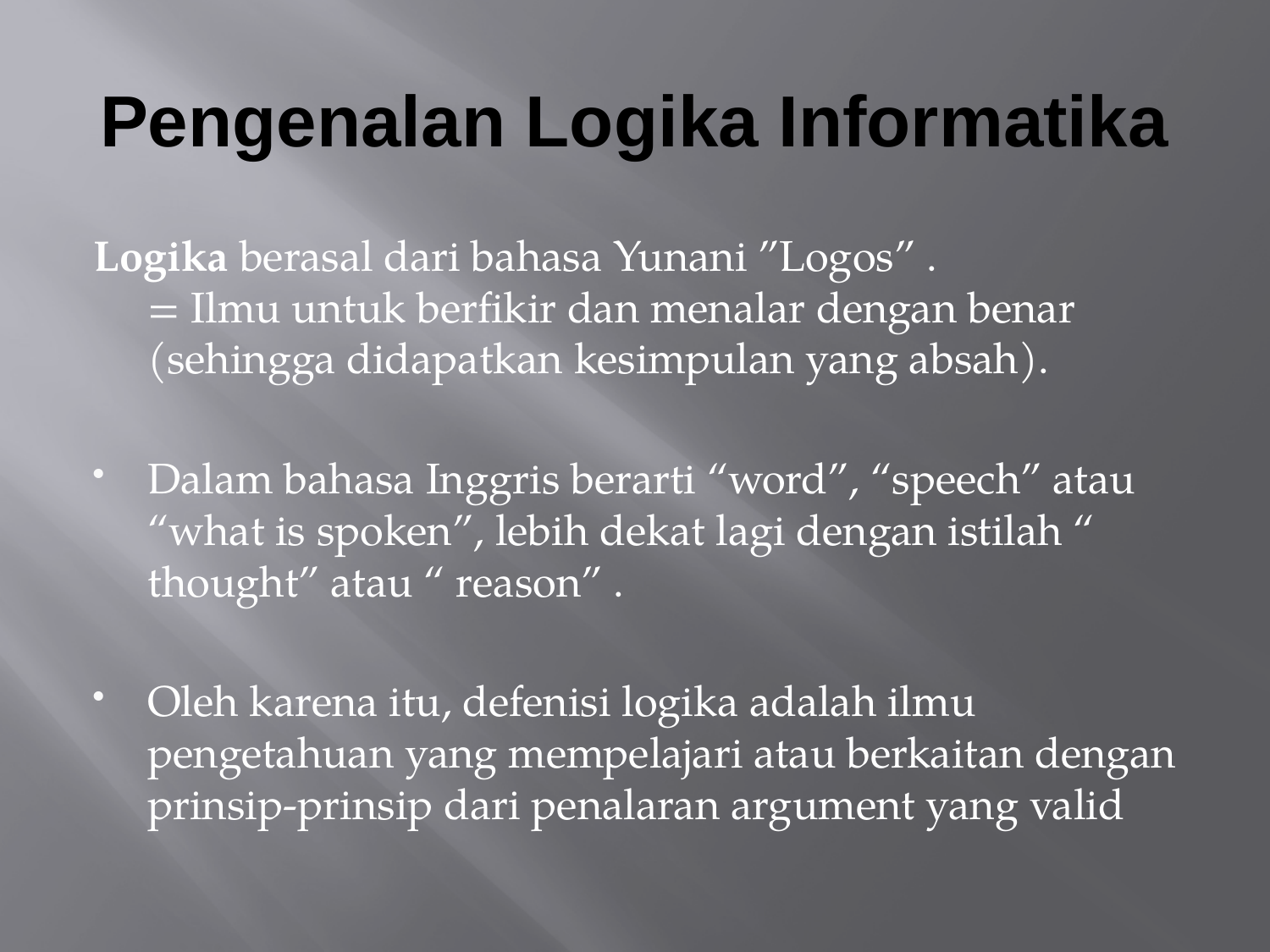

# Pengenalan Logika Informatika
Logika berasal dari bahasa Yunani ”Logos” .
= Ilmu untuk berfikir dan menalar dengan benar (sehingga didapatkan kesimpulan yang absah).

Dalam bahasa Inggris berarti “word”, “speech” atau “what is spoken”, lebih dekat lagi dengan istilah “ thought” atau “ reason” .

Oleh karena itu, defenisi logika adalah ilmu pengetahuan yang mempelajari atau berkaitan dengan prinsip-prinsip dari penalaran argument yang valid